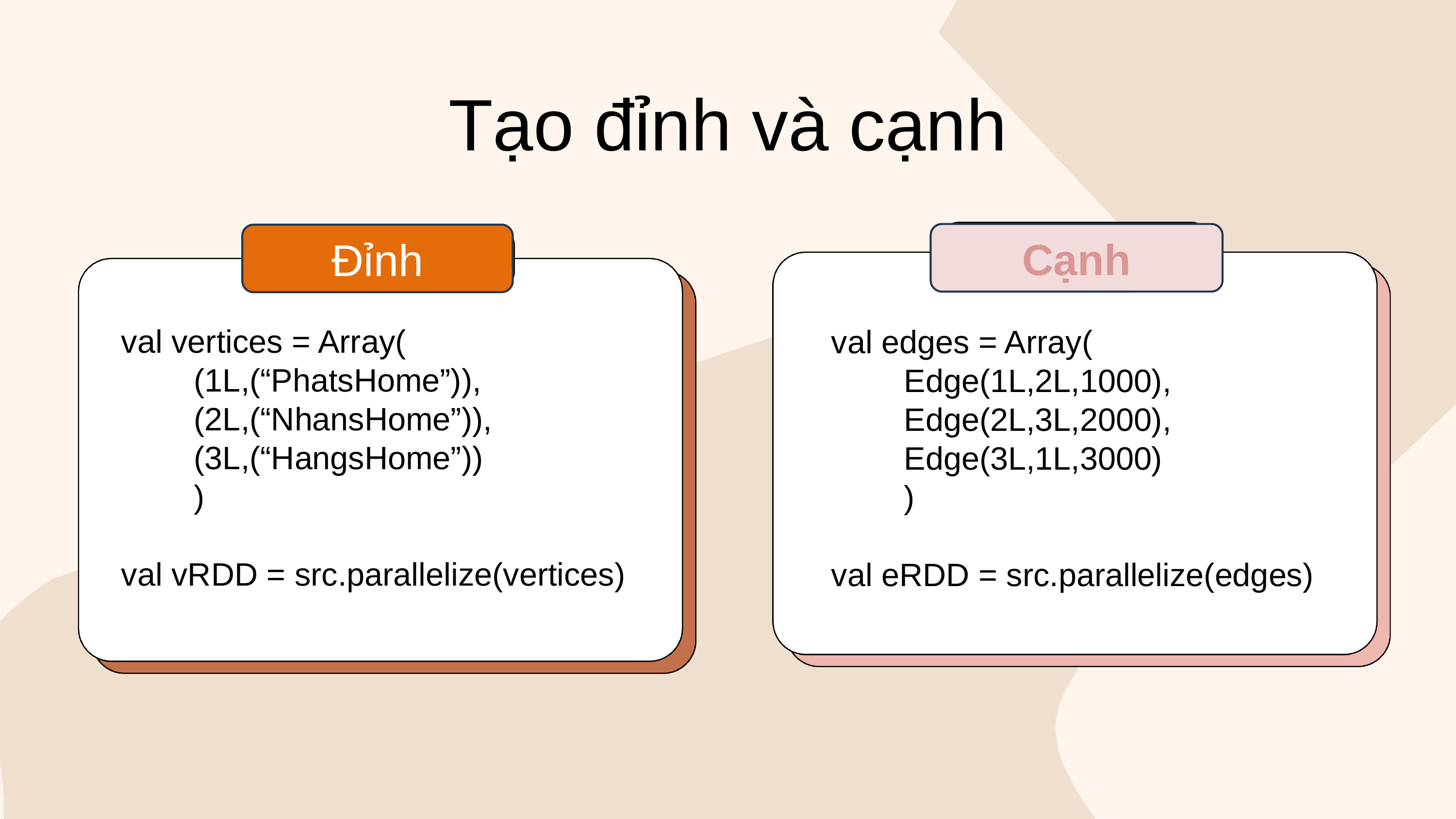

Tạo đỉnh và cạnh

Cạnh
Đỉnh

val vertices = Array(
	(1L,(“PhatsHome”)),
	(2L,(“NhansHome”)),
	(3L,(“HangsHome”))
	)

val vRDD = src.parallelize(vertices)
val edges = Array(
	Edge(1L,2L,1000),
	Edge(2L,3L,2000),
	Edge(3L,1L,3000)
	)

val eRDD = src.parallelize(edges)